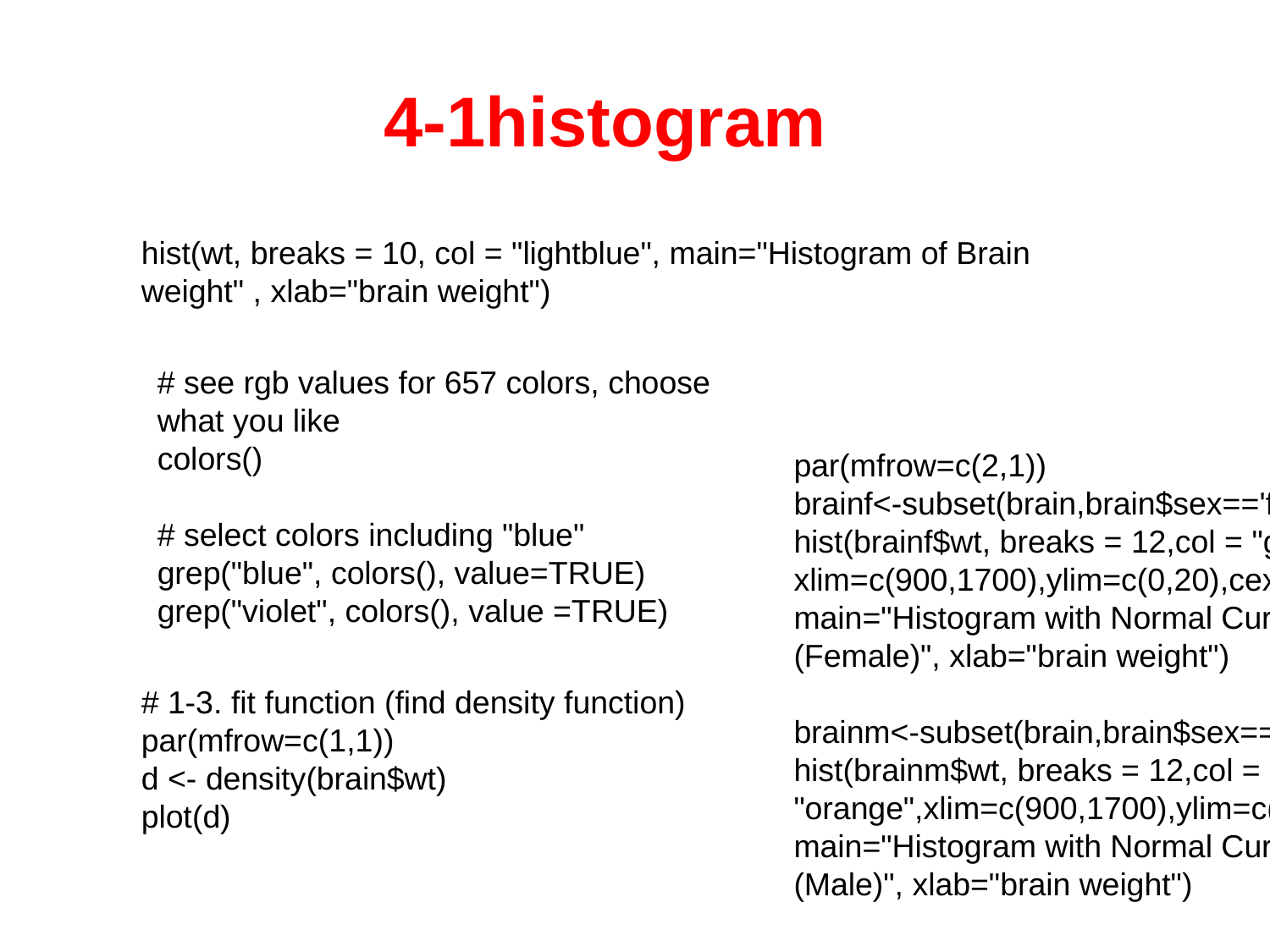

4-1histogram
hist(wt, breaks = 10, col = "lightblue", main="Histogram of Brain weight" , xlab="brain weight")
# see rgb values for 657 colors, choose what you like
colors()

# select colors including "blue"
grep("blue", colors(), value=TRUE)
grep("violet", colors(), value =TRUE)
par(mfrow=c(2,1))
brainf<-subset(brain,brain$sex=='f')
hist(brainf$wt, breaks = 12,col = "green", xlim=c(900,1700),ylim=c(0,20),cex=0.7, main="Histogram with Normal Curve (Female)", xlab="brain weight")

brainm<-subset(brain,brain$sex=='m')
hist(brainm$wt, breaks = 12,col = "orange",xlim=c(900,1700),ylim=c(0,20), main="Histogram with Normal Curve (Male)", xlab="brain weight")
# 1-3. fit function (find density function)
par(mfrow=c(1,1))
d <- density(brain$wt)
plot(d)